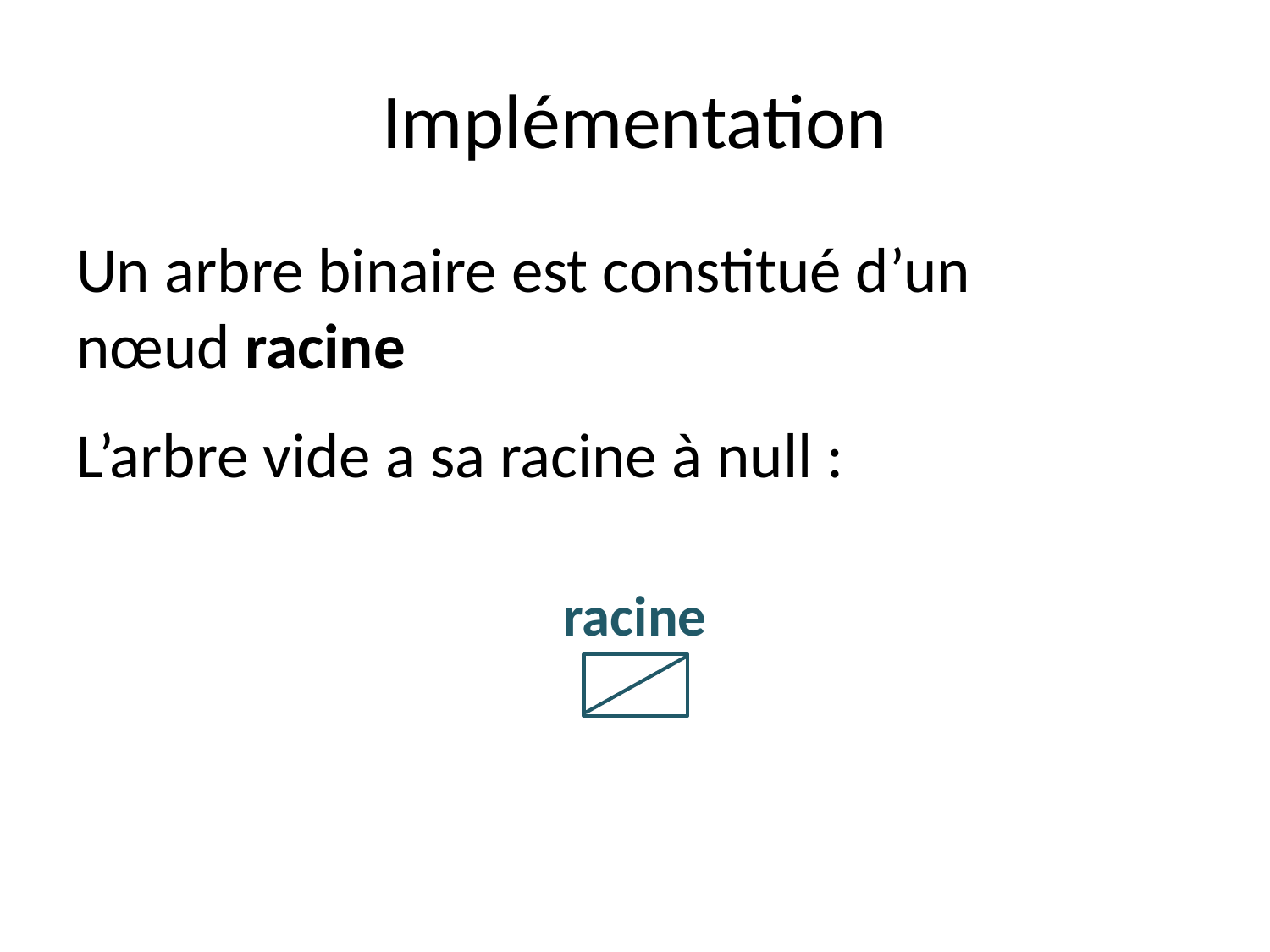

# Implémentation
Un arbre binaire est constitué d’un
nœud racine
L’arbre vide a sa racine à null :
racine